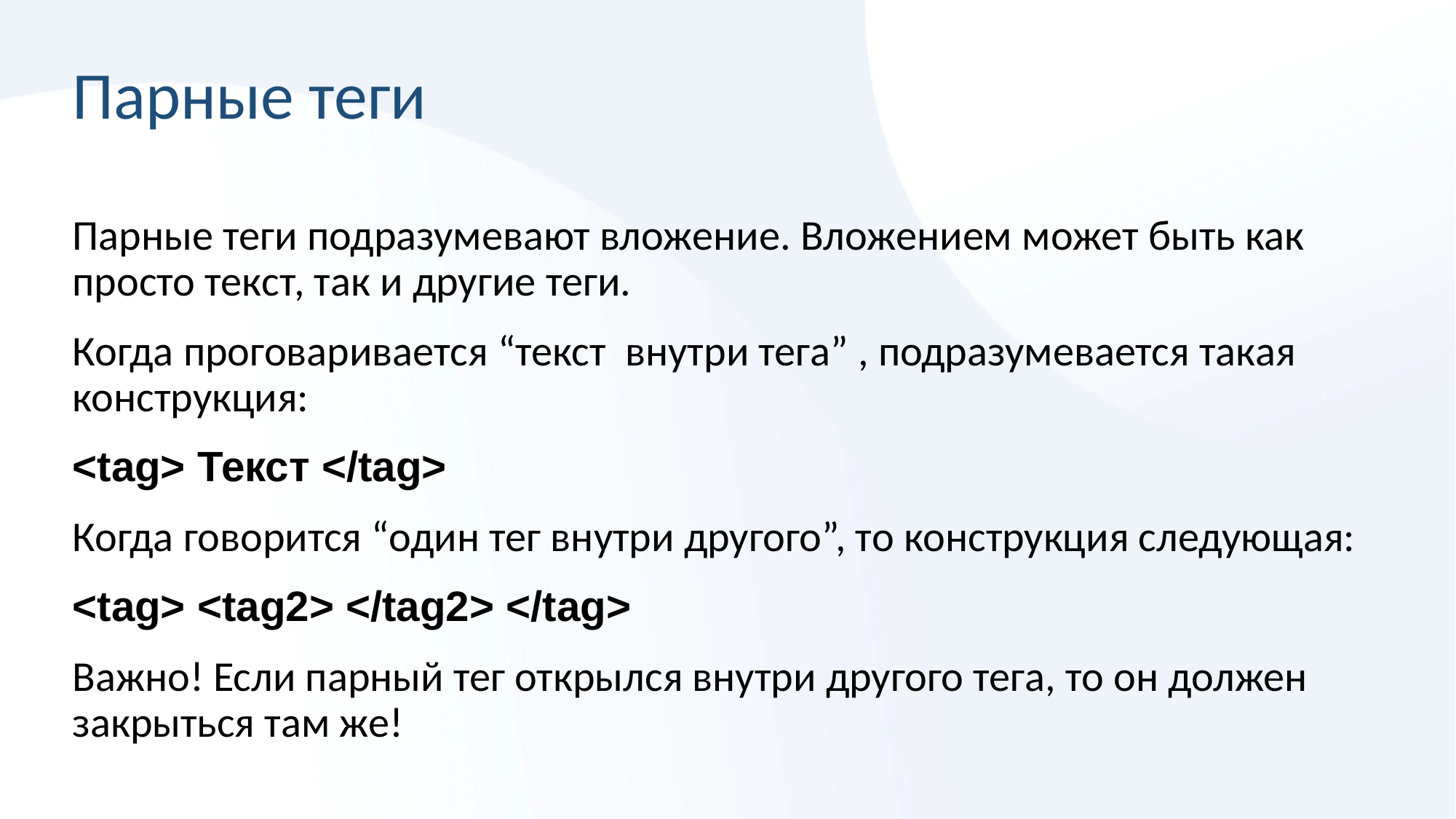

# Парные теги
Парные теги подразумевают вложение. Вложением может быть как просто текст, так и другие теги.
Когда проговаривается “текст  внутри тега” , подразумевается такая конструкция:
<tag> Текст </tag>
Когда говорится “один тег внутри другого”, то конструкция следующая:
<tag> <tag2> </tag2> </tag>
Важно! Если парный тег открылся внутри другого тега, то он должен закрыться там же!